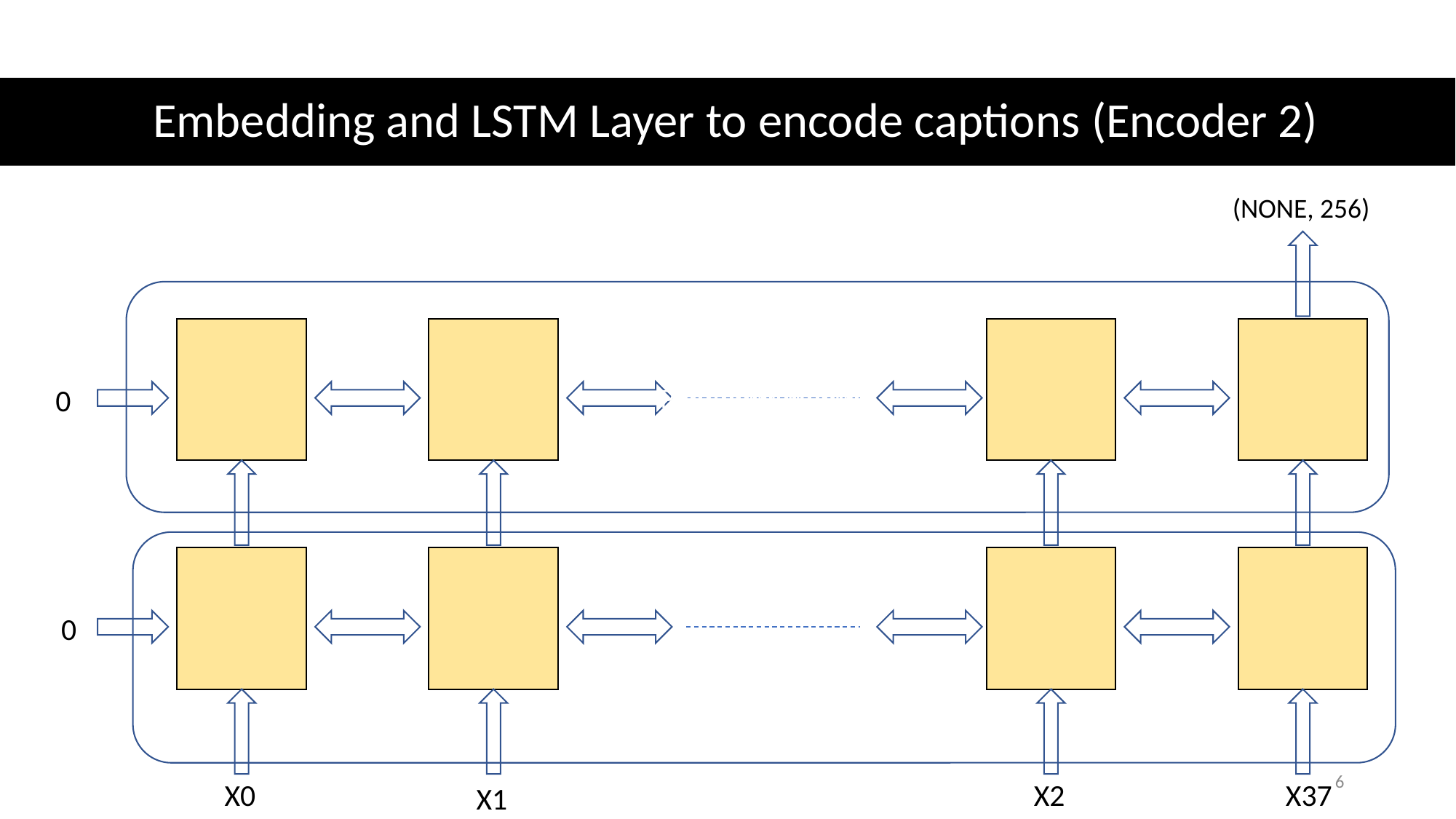

# Embedding and LSTM Layer to encode captions (Encoder 2)

(NONE, 256)

Pretrained Model

0

Pretrained Model

0

X0
X2
X37
X1
6